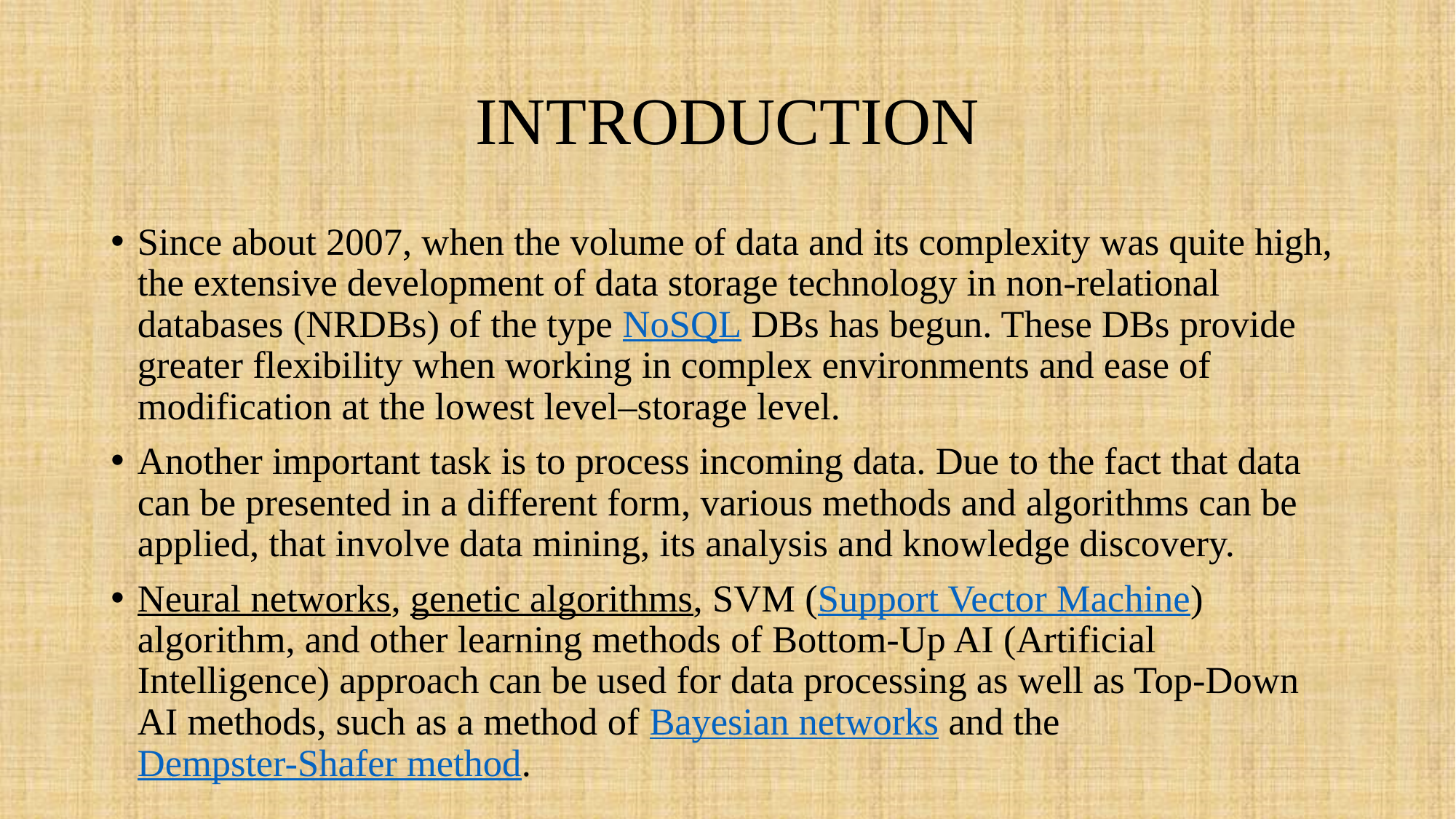

# INTRODUCTION
Since about 2007, when the volume of data and its complexity was quite high, the extensive development of data storage technology in non-relational databases (NRDBs) of the type NoSQL DBs has begun. These DBs provide greater flexibility when working in complex environments and ease of modification at the lowest level–storage level.
Another important task is to process incoming data. Due to the fact that data can be presented in a different form, various methods and algorithms can be applied, that involve data mining, its analysis and knowledge discovery.
Neural networks, genetic algorithms, SVM (Support Vector Machine) algorithm, and other learning methods of Bottom-Up AI (Artificial Intelligence) approach can be used for data processing as well as Top-Down AI methods, such as a method of Bayesian networks and the Dempster-Shafer method.